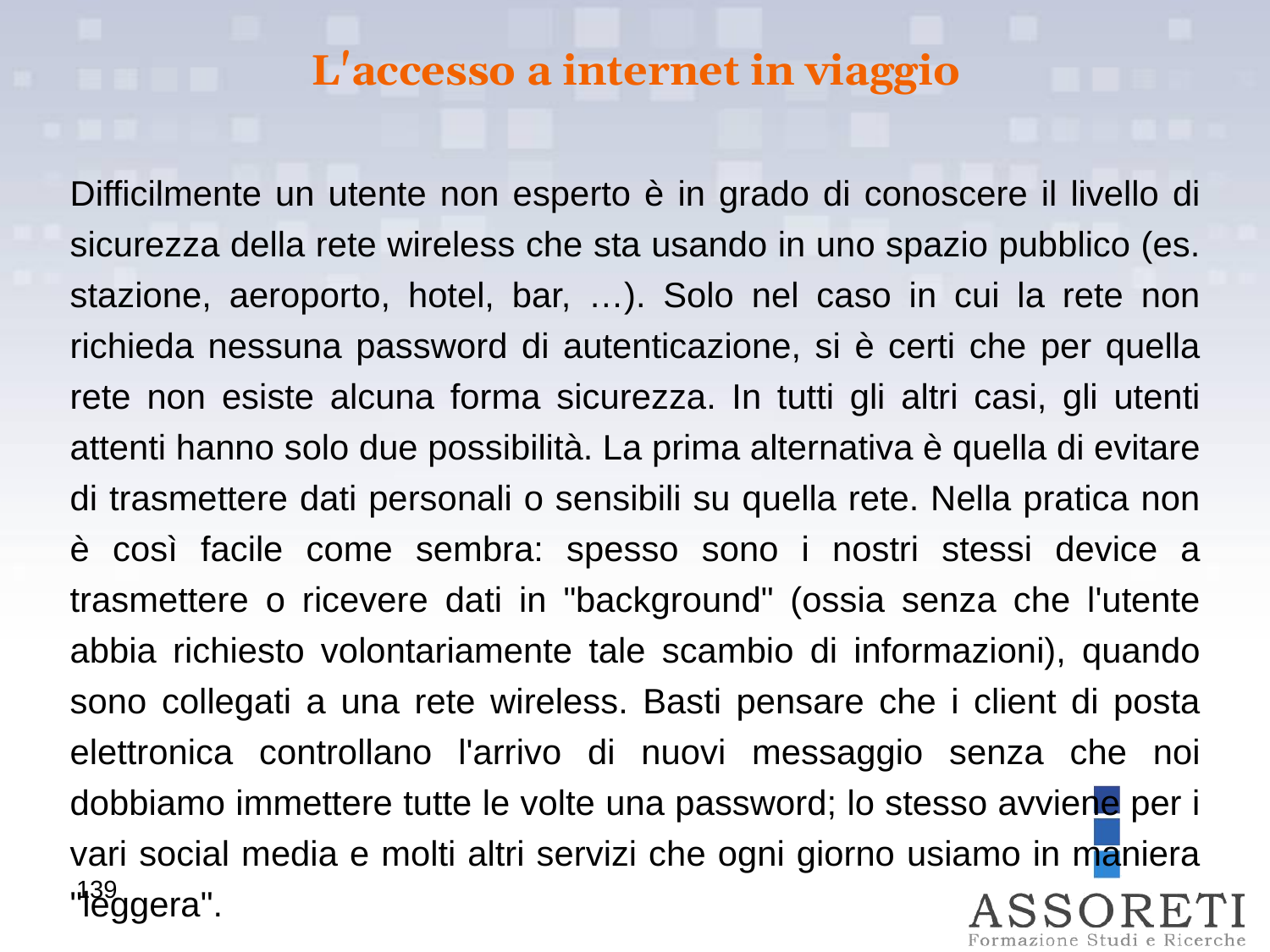

L'accesso a internet in viaggio
Difficilmente un utente non esperto è in grado di conoscere il livello di sicurezza della rete wireless che sta usando in uno spazio pubblico (es. stazione, aeroporto, hotel, bar, …). Solo nel caso in cui la rete non richieda nessuna password di autenticazione, si è certi che per quella rete non esiste alcuna forma sicurezza. In tutti gli altri casi, gli utenti attenti hanno solo due possibilità. La prima alternativa è quella di evitare di trasmettere dati personali o sensibili su quella rete. Nella pratica non è così facile come sembra: spesso sono i nostri stessi device a trasmettere o ricevere dati in "background" (ossia senza che l'utente abbia richiesto volontariamente tale scambio di informazioni), quando sono collegati a una rete wireless. Basti pensare che i client di posta elettronica controllano l'arrivo di nuovi messaggio senza che noi dobbiamo immettere tutte le volte una password; lo stesso avviene per i vari social media e molti altri servizi che ogni giorno usiamo in maniera "leggera".
139